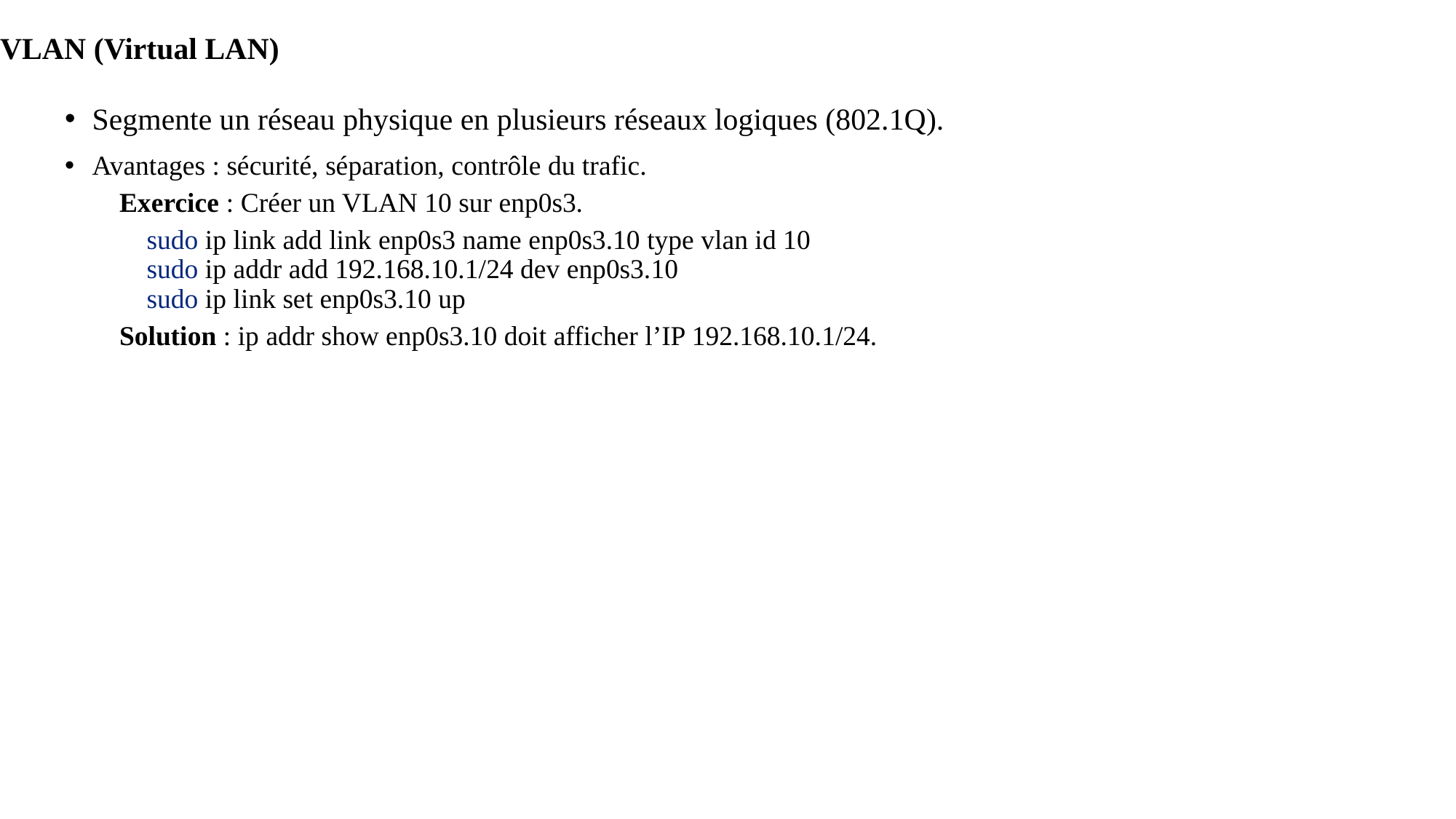

# VLAN (Virtual LAN)
Segmente un réseau physique en plusieurs réseaux logiques (802.1Q).
Avantages : sécurité, séparation, contrôle du trafic.
Exercice : Créer un VLAN 10 sur enp0s3.
sudo ip link add link enp0s3 name enp0s3.10 type vlan id 10
sudo ip addr add 192.168.10.1/24 dev enp0s3.10
sudo ip link set enp0s3.10 up
Solution : ip addr show enp0s3.10 doit afficher l’IP 192.168.10.1/24.